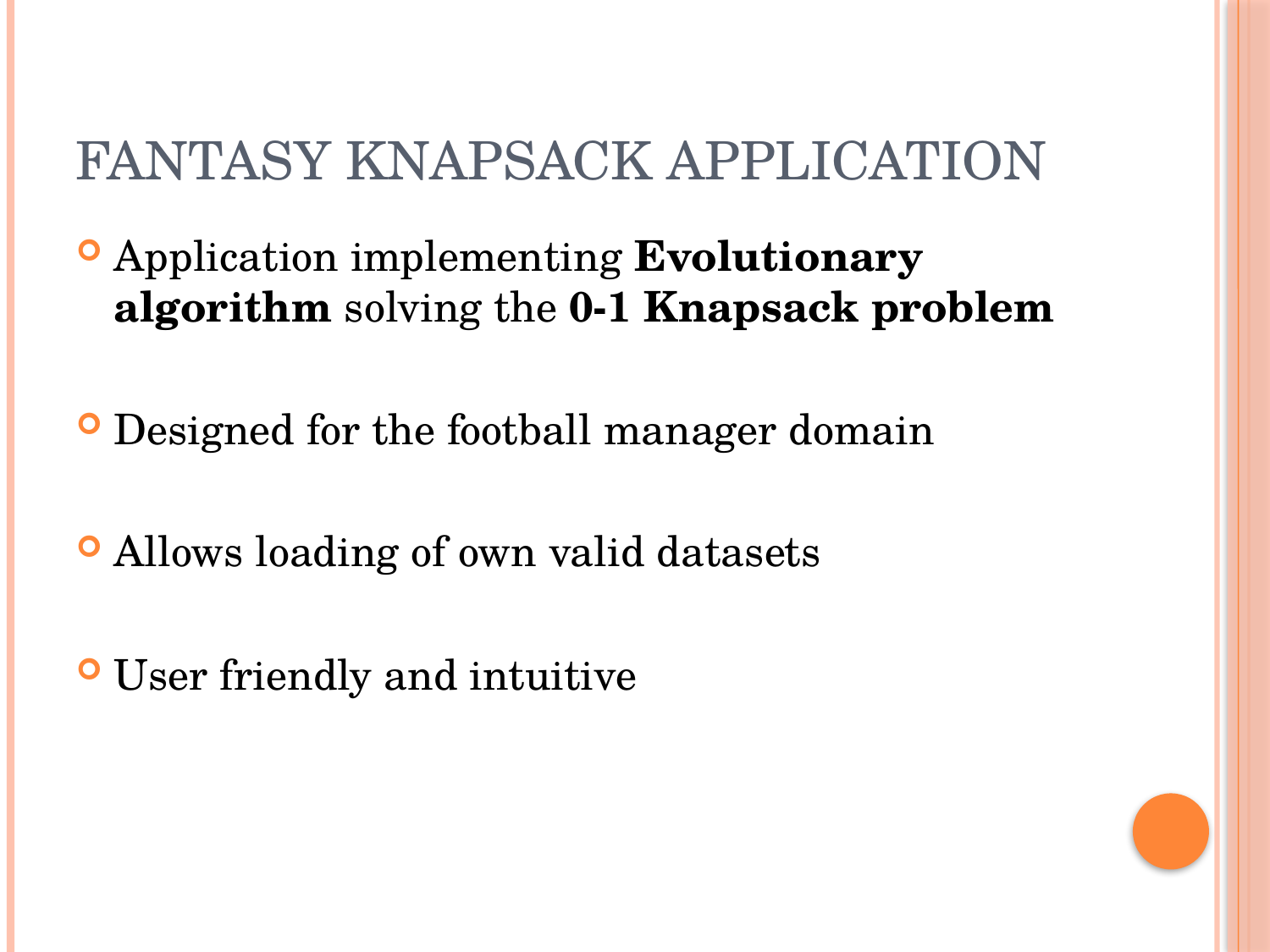

# Fantasy Knapsack application
Application implementing Evolutionary algorithm solving the 0-1 Knapsack problem

Designed for the football manager domain

Allows loading of own valid datasets

User friendly and intuitive